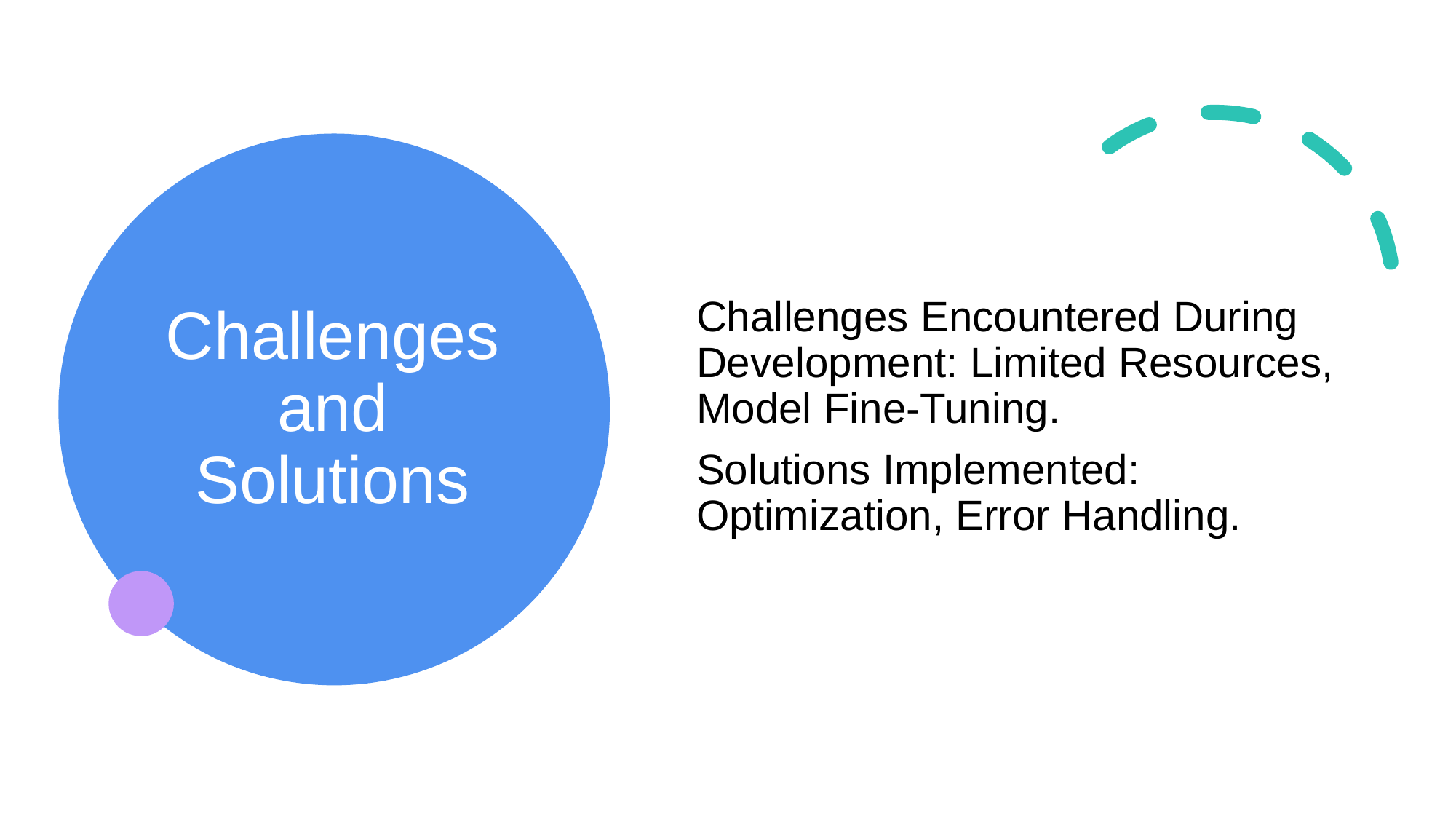

# Challenges and Solutions
Challenges Encountered During Development: Limited Resources, Model Fine-Tuning.
Solutions Implemented: Optimization, Error Handling.